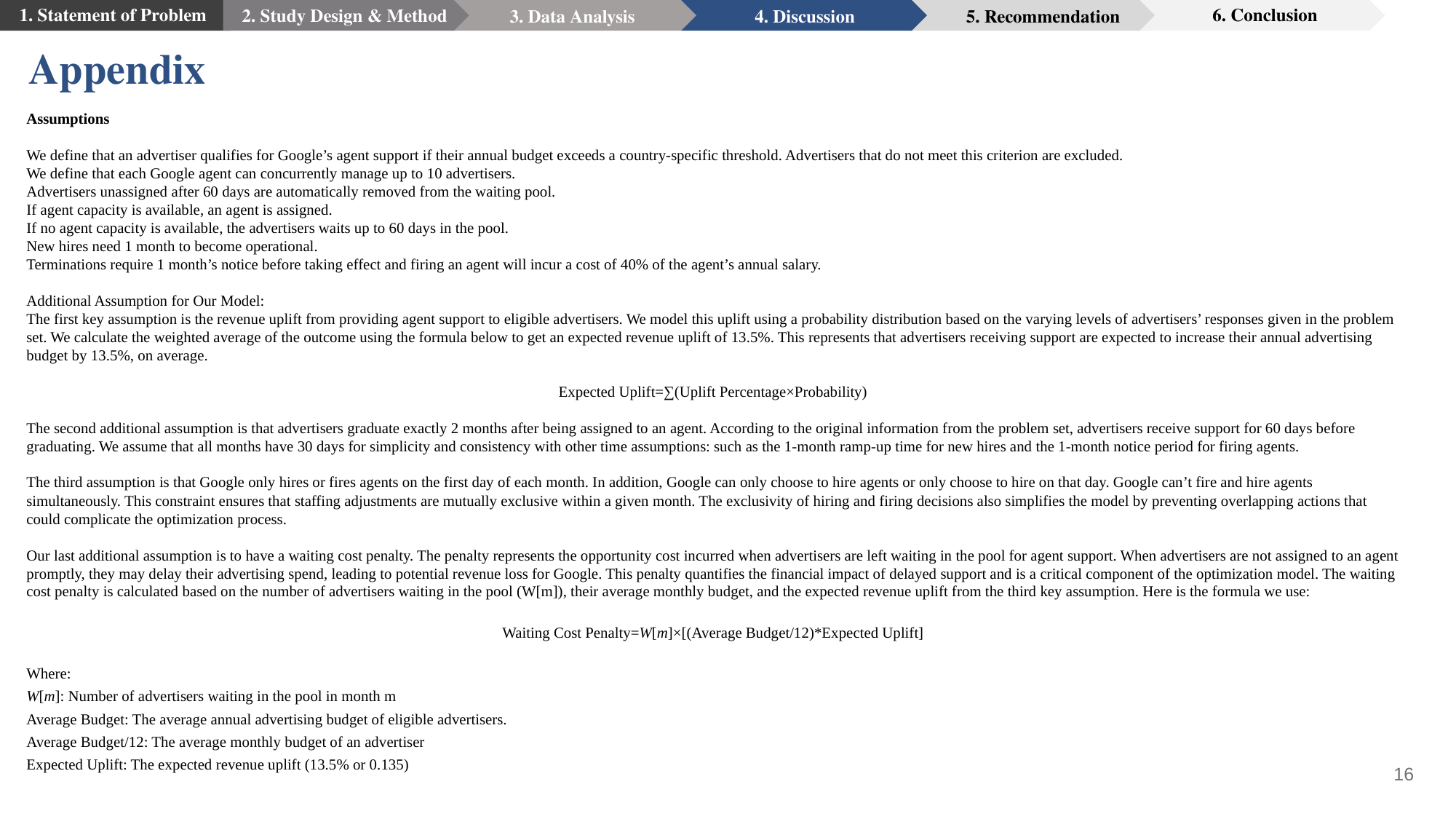

1. Statement of Problem
6. Conclusion
2. Study Design & Method
4. Discussion
5. Recommendation
3. Data Analysis

Appendix
Assumptions

We define that an advertiser qualifies for Google’s agent support if their annual budget exceeds a country-specific threshold. Advertisers that do not meet this criterion are excluded.
We define that each Google agent can concurrently manage up to 10 advertisers.
Advertisers unassigned after 60 days are automatically removed from the waiting pool.
If agent capacity is available, an agent is assigned.
If no agent capacity is available, the advertisers waits up to 60 days in the pool.
New hires need 1 month to become operational.
Terminations require 1 month’s notice before taking effect and firing an agent will incur a cost of 40% of the agent’s annual salary.

Additional Assumption for Our Model:
The first key assumption is the revenue uplift from providing agent support to eligible advertisers. We model this uplift using a probability distribution based on the varying levels of advertisers’ responses given in the problem set. We calculate the weighted average of the outcome using the formula below to get an expected revenue uplift of 13.5%. This represents that advertisers receiving support are expected to increase their annual advertising budget by 13.5%, on average.
Expected Uplift=∑(Uplift Percentage×Probability)
The second additional assumption is that advertisers graduate exactly 2 months after being assigned to an agent. According to the original information from the problem set, advertisers receive support for 60 days before graduating. We assume that all months have 30 days for simplicity and consistency with other time assumptions: such as the 1-month ramp-up time for new hires and the 1-month notice period for firing agents.

The third assumption is that Google only hires or fires agents on the first day of each month. In addition, Google can only choose to hire agents or only choose to hire on that day. Google can’t fire and hire agents simultaneously. This constraint ensures that staffing adjustments are mutually exclusive within a given month. The exclusivity of hiring and firing decisions also simplifies the model by preventing overlapping actions that could complicate the optimization process.

Our last additional assumption is to have a waiting cost penalty. The penalty represents the opportunity cost incurred when advertisers are left waiting in the pool for agent support. When advertisers are not assigned to an agent promptly, they may delay their advertising spend, leading to potential revenue loss for Google. This penalty quantifies the financial impact of delayed support and is a critical component of the optimization model. The waiting cost penalty is calculated based on the number of advertisers waiting in the pool (W[m]), their average monthly budget, and the expected revenue uplift from the third key assumption. Here is the formula we use:
Waiting Cost Penalty=W[m]×[(Average Budget/12)*Expected Uplift]
Where:
W[m]: Number of advertisers waiting in the pool in month m
Average Budget: The average annual advertising budget of eligible advertisers.
Average Budget/12: The average monthly budget of an advertiser
Expected Uplift: The expected revenue uplift (13.5% or 0.135)
16